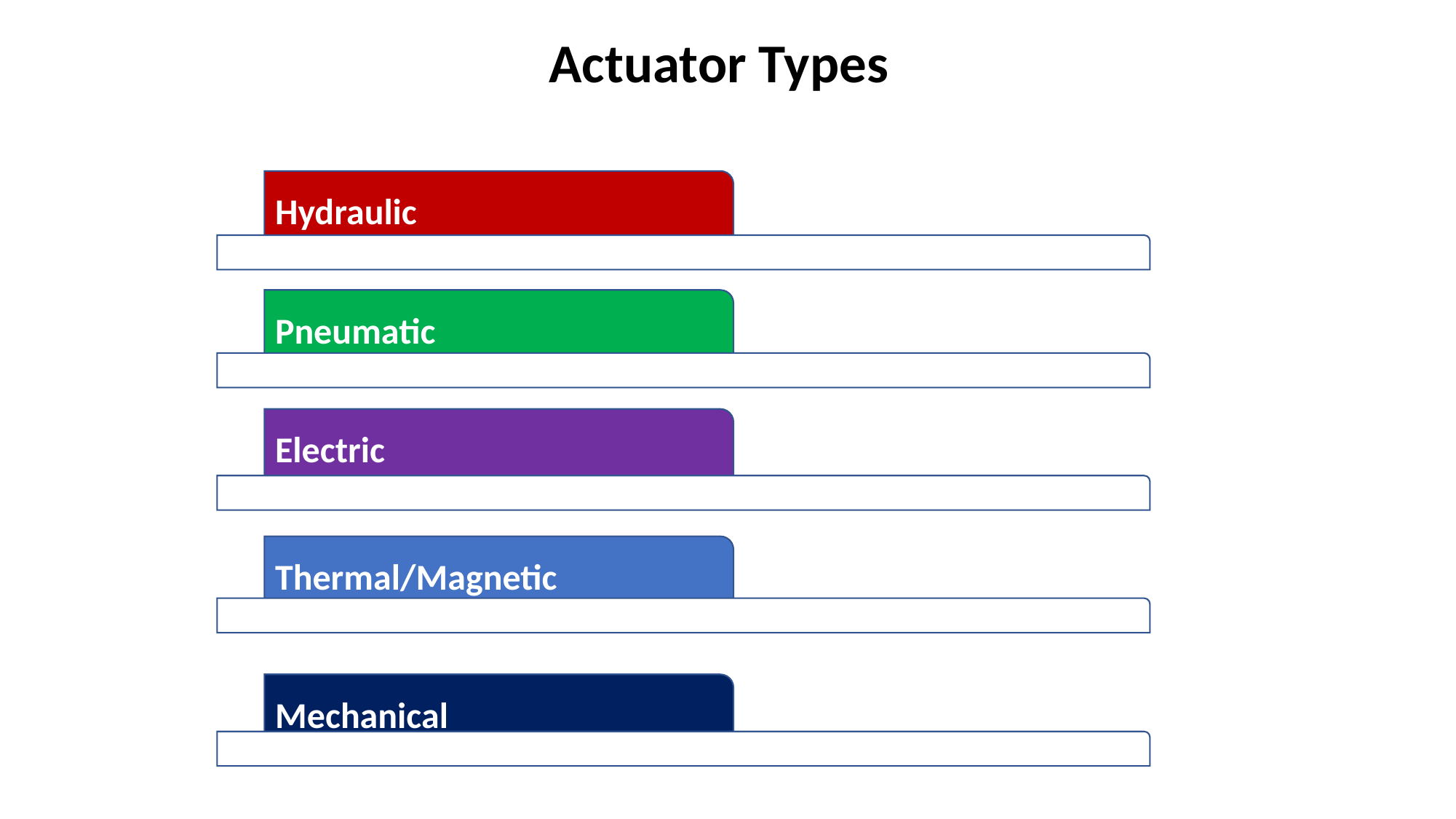

Actuator Types

Hydraulic

Pneumatic

Electric

Thermal/Magnetic

Mechanical